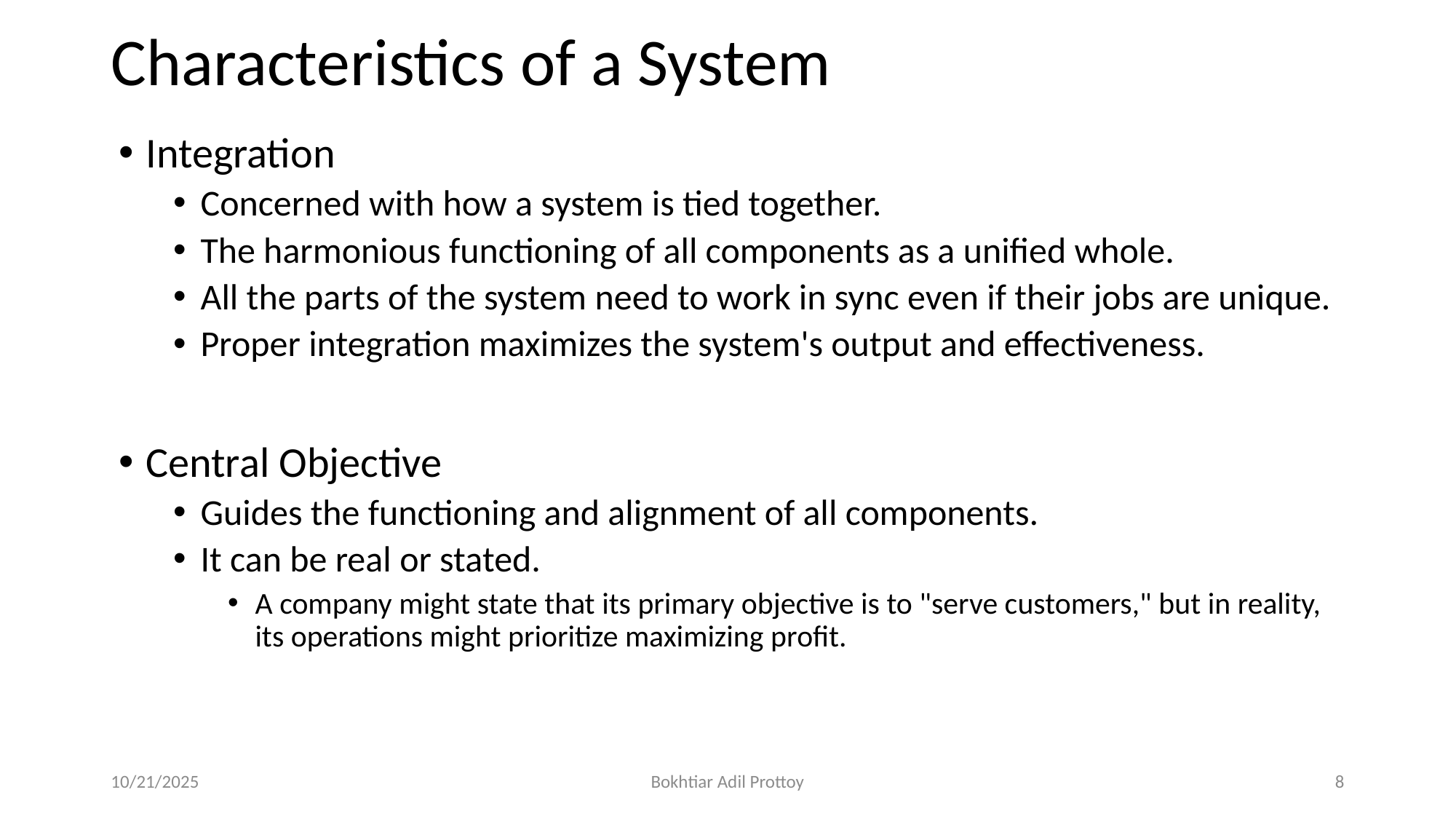

# Characteristics of a System
Integration
Concerned with how a system is tied together.
The harmonious functioning of all components as a unified whole.
All the parts of the system need to work in sync even if their jobs are unique.
Proper integration maximizes the system's output and effectiveness.

Central Objective
Guides the functioning and alignment of all components.
It can be real or stated.
A company might state that its primary objective is to "serve customers," but in reality, its operations might prioritize maximizing profit.
10/21/2025
Bokhtiar Adil Prottoy
8